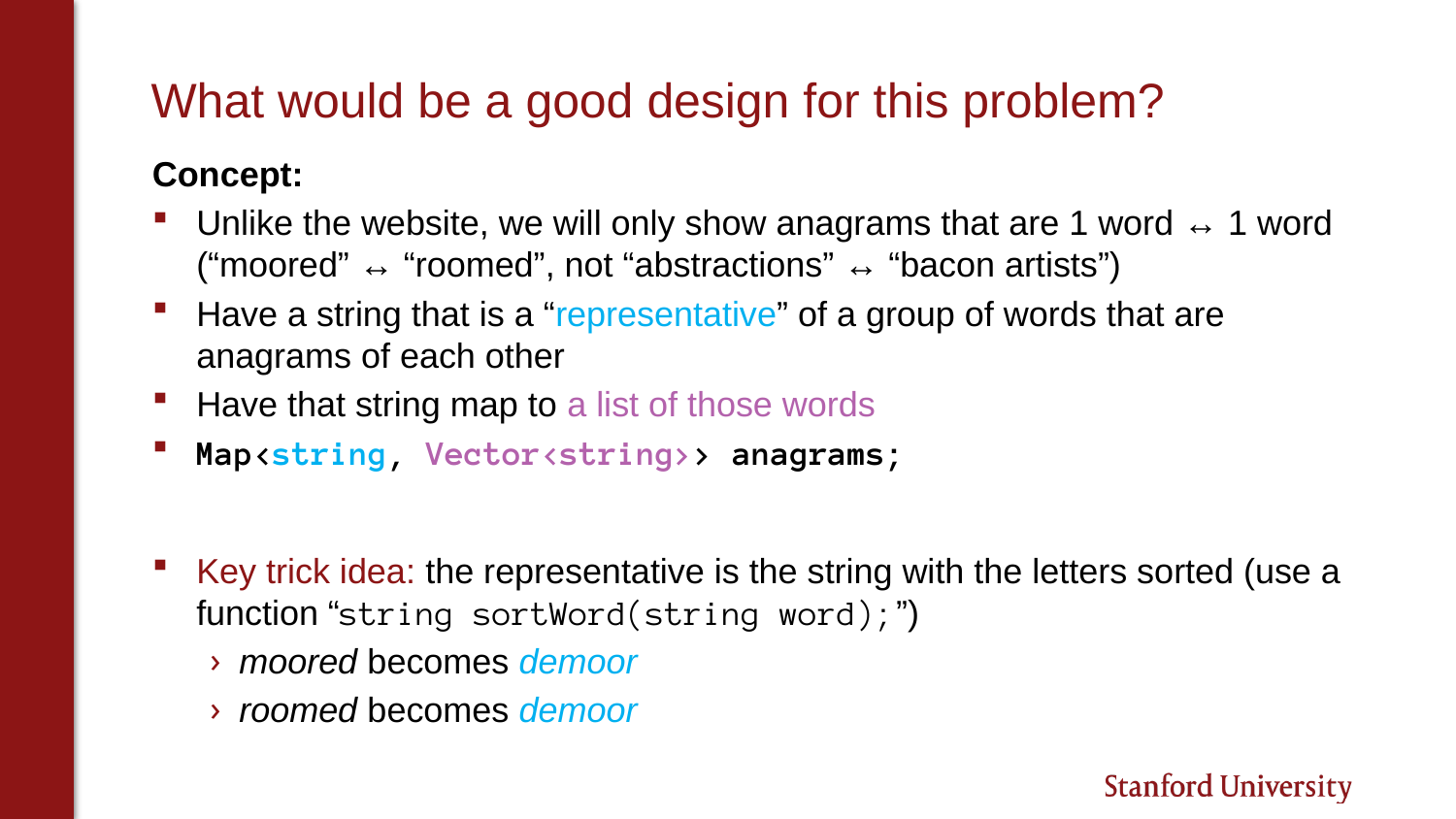

# What would be a good design for this problem?
Concept:
Unlike the website, we will only show anagrams that are 1 word ↔ 1 word (“moored” ↔ “roomed”, not “abstractions” ↔ “bacon artists”)
Have a string that is a “representative” of a group of words that are anagrams of each other
Have that string map to a list of those words
Map<string, Vector<string>> anagrams;

Key trick idea: the representative is the string with the letters sorted (use a function “string sortWord(string word);”)
moored becomes demoor
roomed becomes demoor